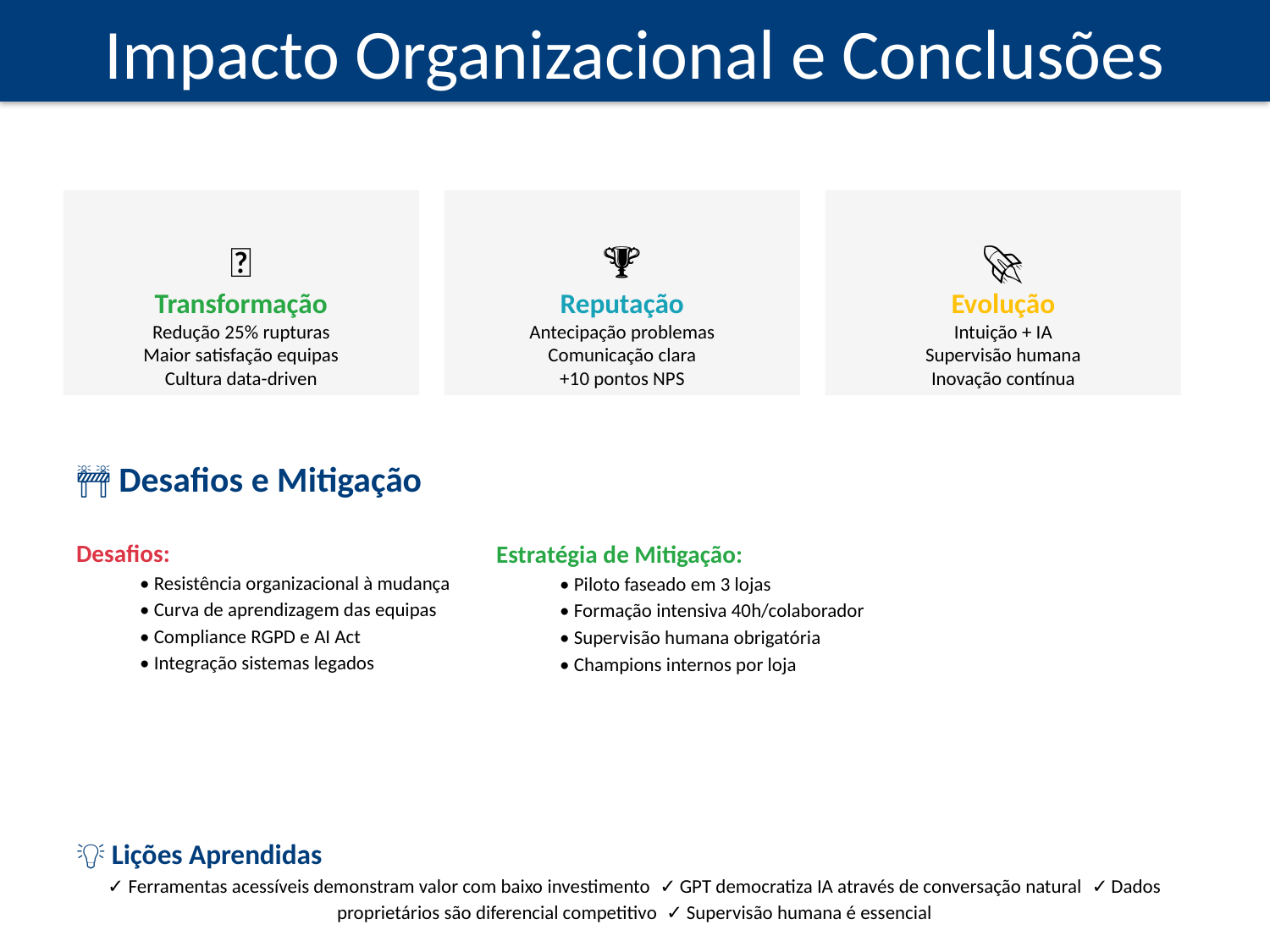

# Impacto Organizacional e Conclusões

🧩
Transformação
Redução 25% rupturas
Maior satisfação equipas
Cultura data-driven

🏆
Reputação
Antecipação problemas
Comunicação clara
+10 pontos NPS

🚀
Evolução
Intuição + IA
Supervisão humana
Inovação contínua
🚧 Desafios e Mitigação
Desafios:
• Resistência organizacional à mudança
• Curva de aprendizagem das equipas
• Compliance RGPD e AI Act
• Integração sistemas legados

Estratégia de Mitigação:
• Piloto faseado em 3 lojas
• Formação intensiva 40h/colaborador
• Supervisão humana obrigatória
• Champions internos por loja

💡 Lições Aprendidas
✓ Ferramentas acessíveis demonstram valor com baixo investimento  ✓ GPT democratiza IA através de conversação natural  ✓ Dados proprietários são diferencial competitivo  ✓ Supervisão humana é essencial